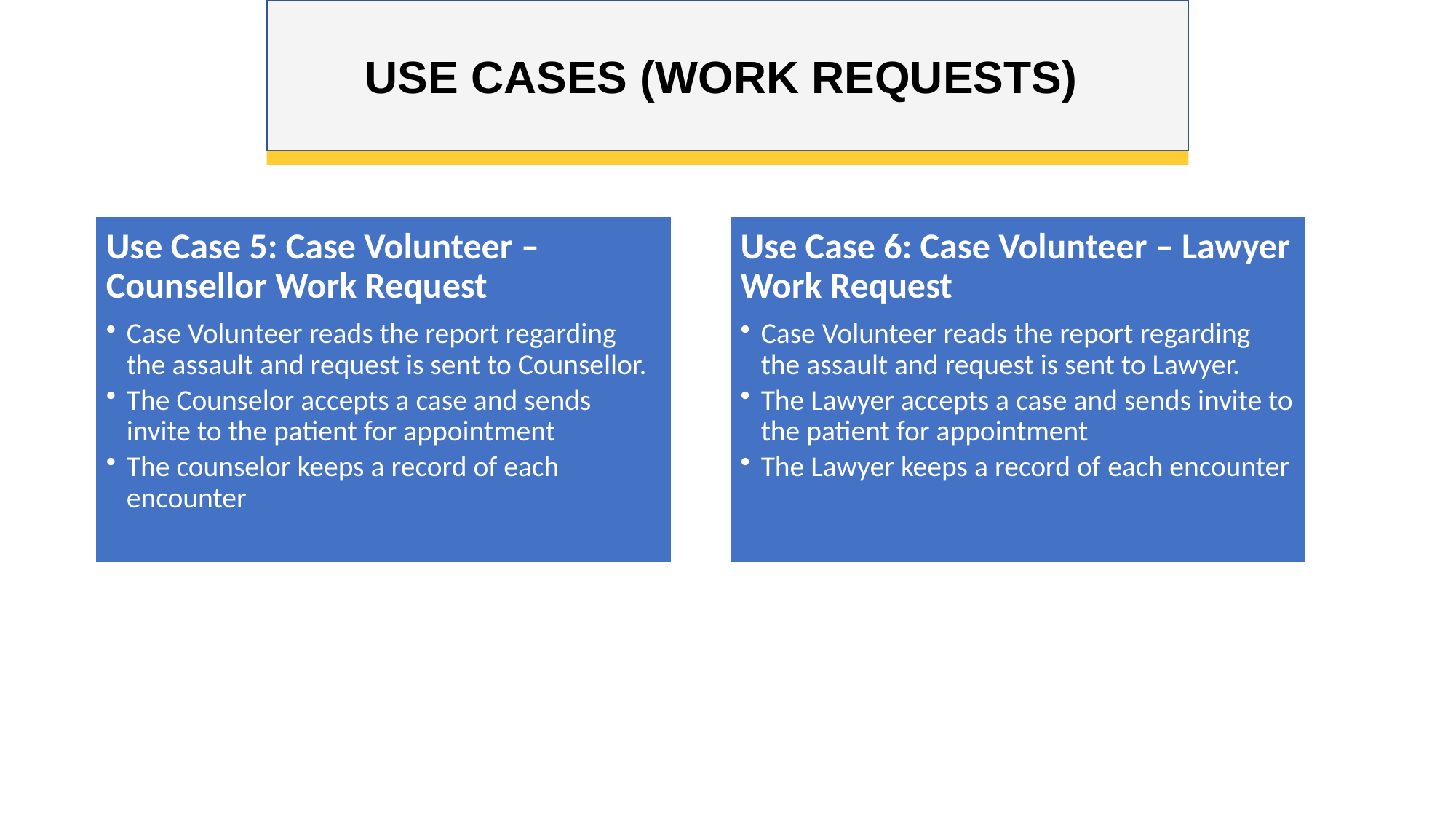

USE CASES (WORK REQUESTS)

Use Case 5: Case Volunteer – Counsellor Work Request
Case Volunteer reads the report regarding the assault and request is sent to Counsellor.
The Counselor accepts a case and sends invite to the patient for appointment
The counselor keeps a record of each encounter
Use Case 6: Case Volunteer – Lawyer Work Request
Case Volunteer reads the report regarding the assault and request is sent to Lawyer.
The Lawyer accepts a case and sends invite to the patient for appointment
The Lawyer keeps a record of each encounter